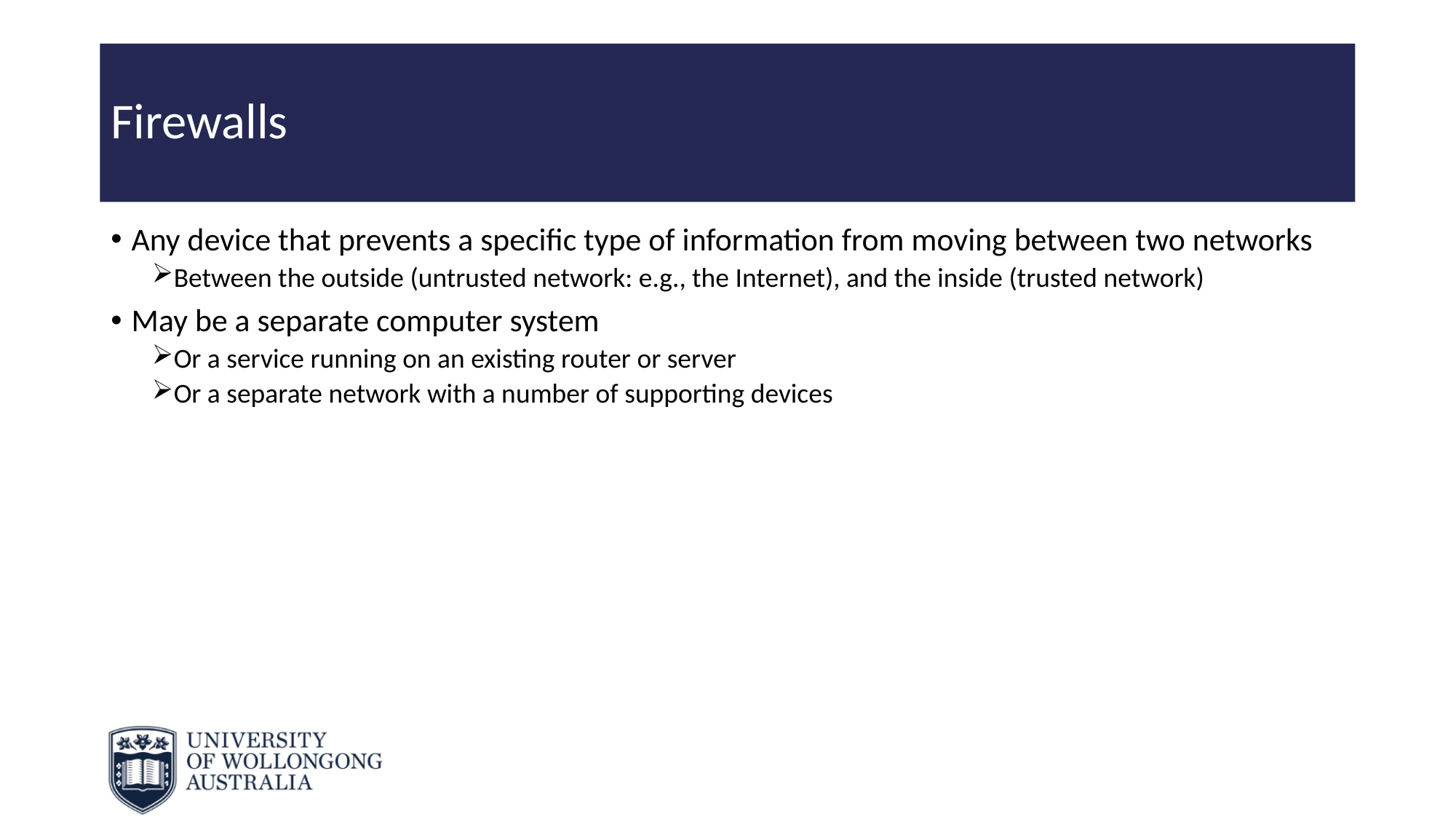

# Firewalls
Any device that prevents a specific type of information from moving between two networks
Between the outside (untrusted network: e.g., the Internet), and the inside (trusted network)
May be a separate computer system
Or a service running on an existing router or server
Or a separate network with a number of supporting devices